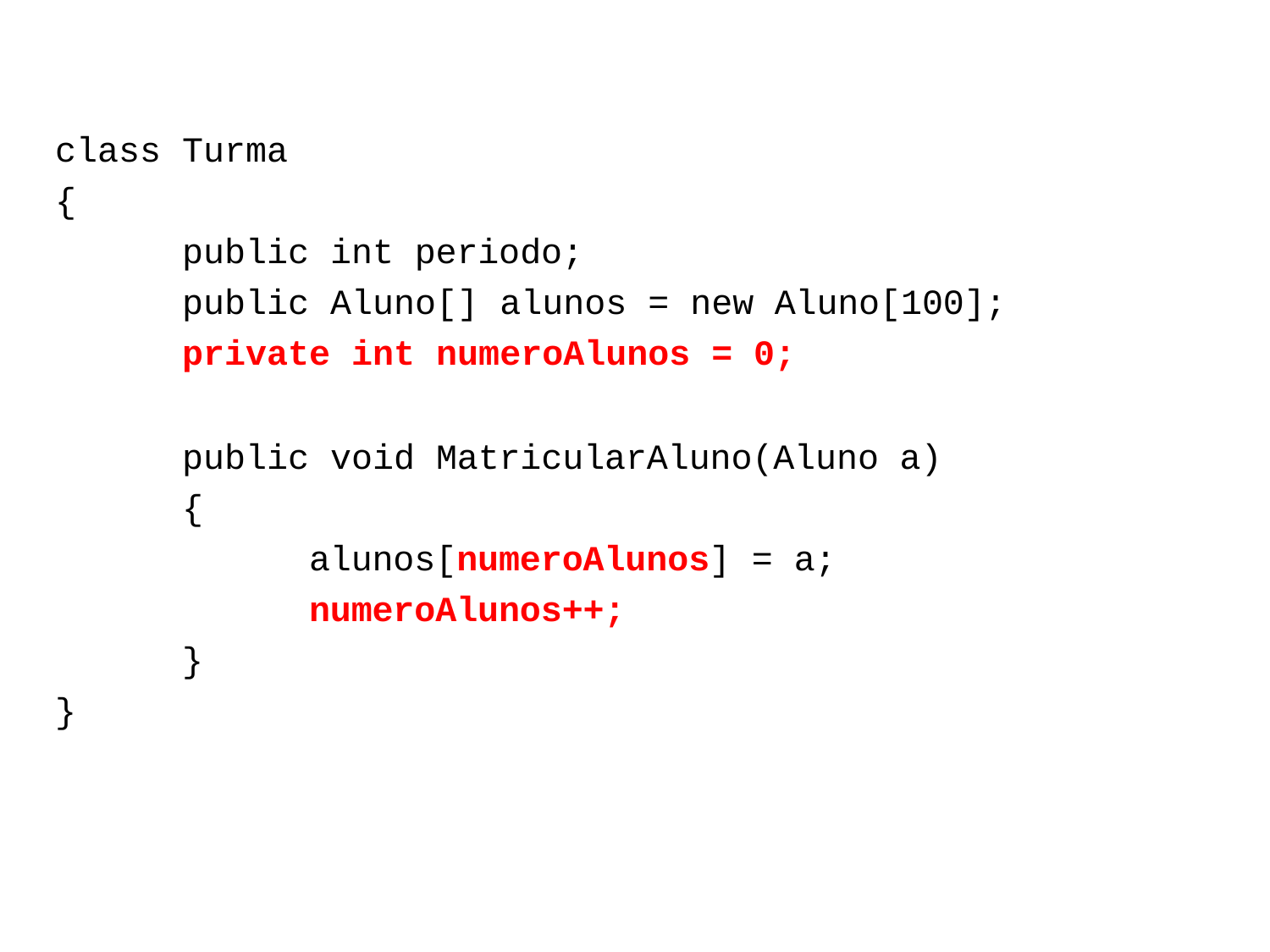

# Orientação a objetos
class Turma
{
public int periodo;
public Aluno[] alunos = new Aluno[100];
private int numeroAlunos = 0;

public void MatricularAluno(Aluno a)
{
alunos[numeroAlunos] = a;
numeroAlunos++;
}
}